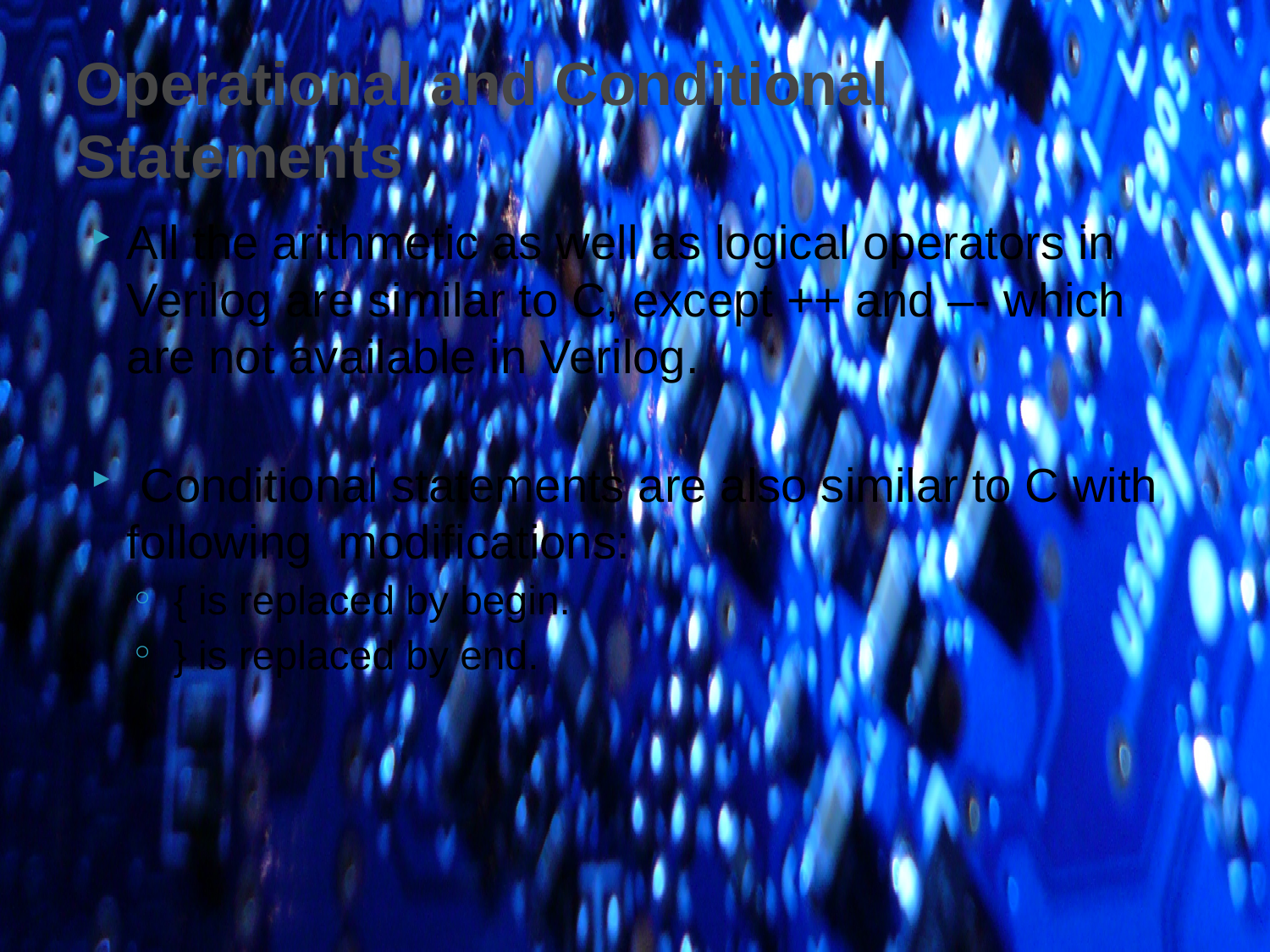

# Operational and Conditional Statements
All the arithmetic as well as logical operators in Verilog are similar to C, except ++ and –- which are not available in Verilog.

 Conditional statements are also similar to C with following  modifications:
 { is replaced by begin.
 } is replaced by end.